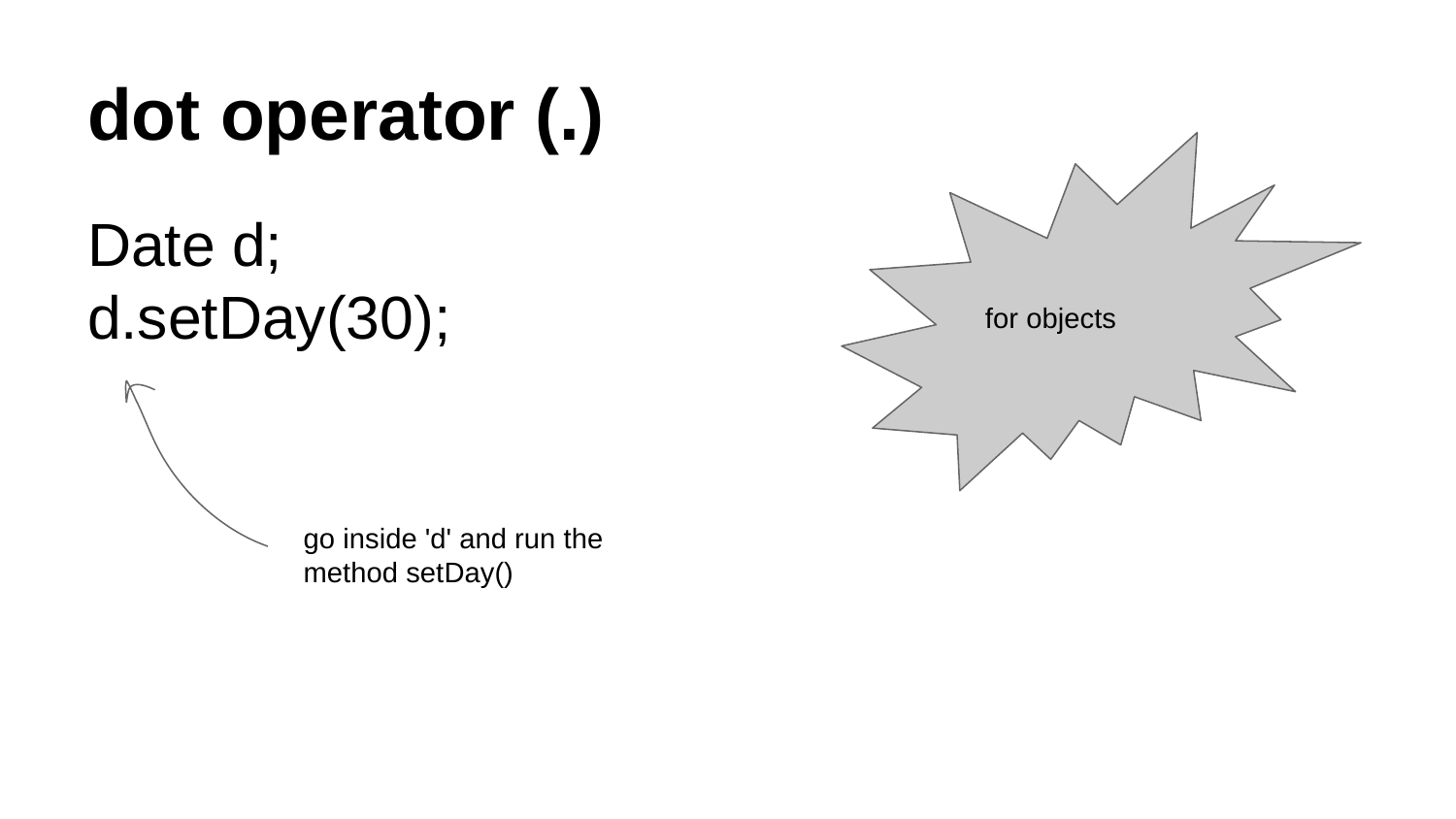

# dot operator (.)
for objects
Date d;
d.setDay(30);

go inside 'd' and run the method setDay()